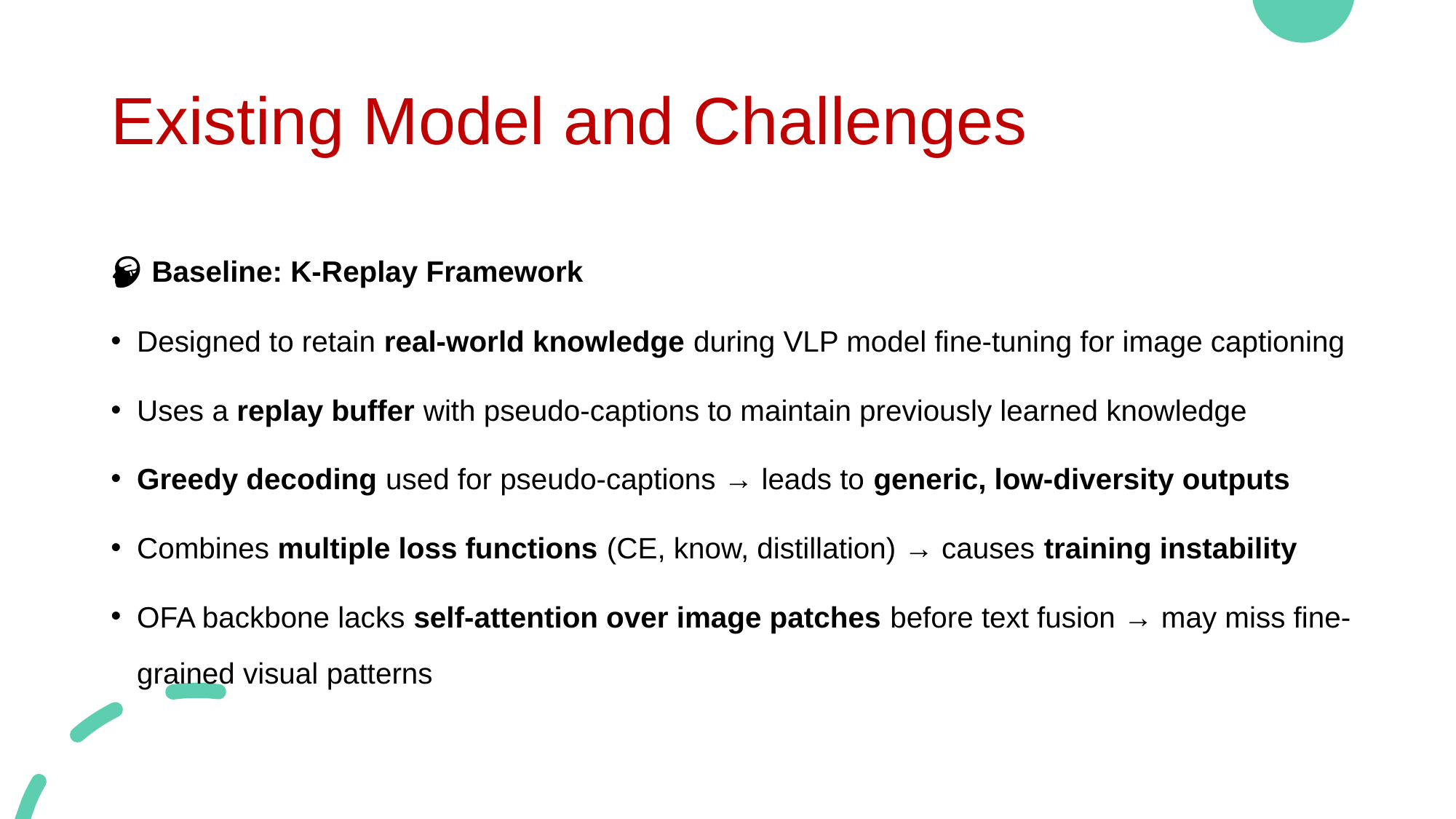

# Existing Model and Challenges
🧠 Baseline: K-Replay Framework
Designed to retain real-world knowledge during VLP model fine-tuning for image captioning
Uses a replay buffer with pseudo-captions to maintain previously learned knowledge
Greedy decoding used for pseudo-captions → leads to generic, low-diversity outputs
Combines multiple loss functions (CE, know, distillation) → causes training instability
OFA backbone lacks self-attention over image patches before text fusion → may miss fine-grained visual patterns